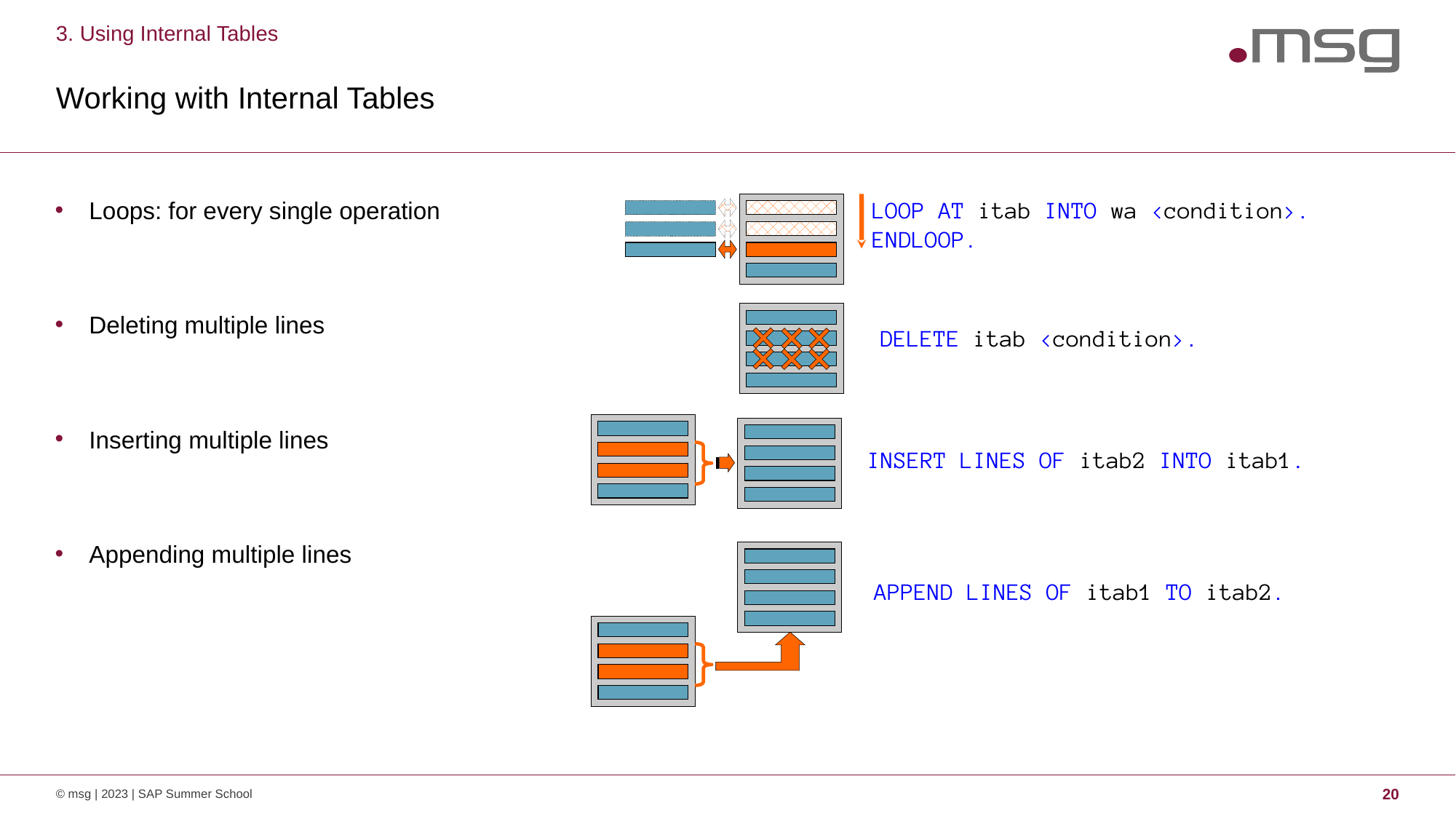

3. Using Internal Tables
# Working with Internal Tables
LOOP AT itab INTO wa <condition>.
ENDLOOP.

Loops: for every single operation

Deleting multiple lines

Inserting multiple lines

Appending multiple lines

DELETE itab <condition>.

INSERT LINES OF itab2 INTO itab1.

APPEND LINES OF itab1 TO itab2.

© msg | 2023 | SAP Summer School
20